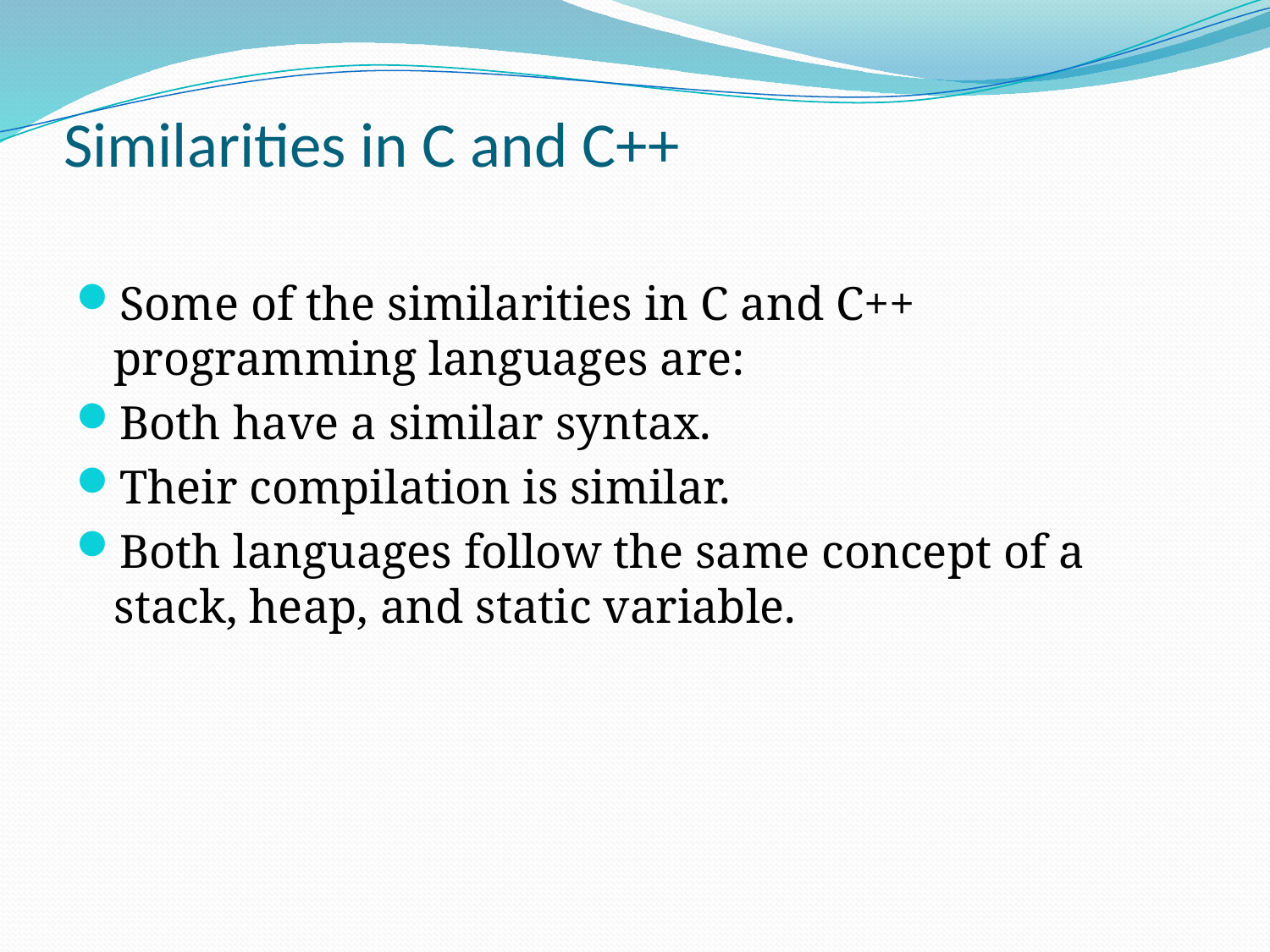

# Similarities in C and C++
Some of the similarities in C and C++ programming languages are:
Both have a similar syntax.
Their compilation is similar.
Both languages follow the same concept of a stack, heap, and static variable.